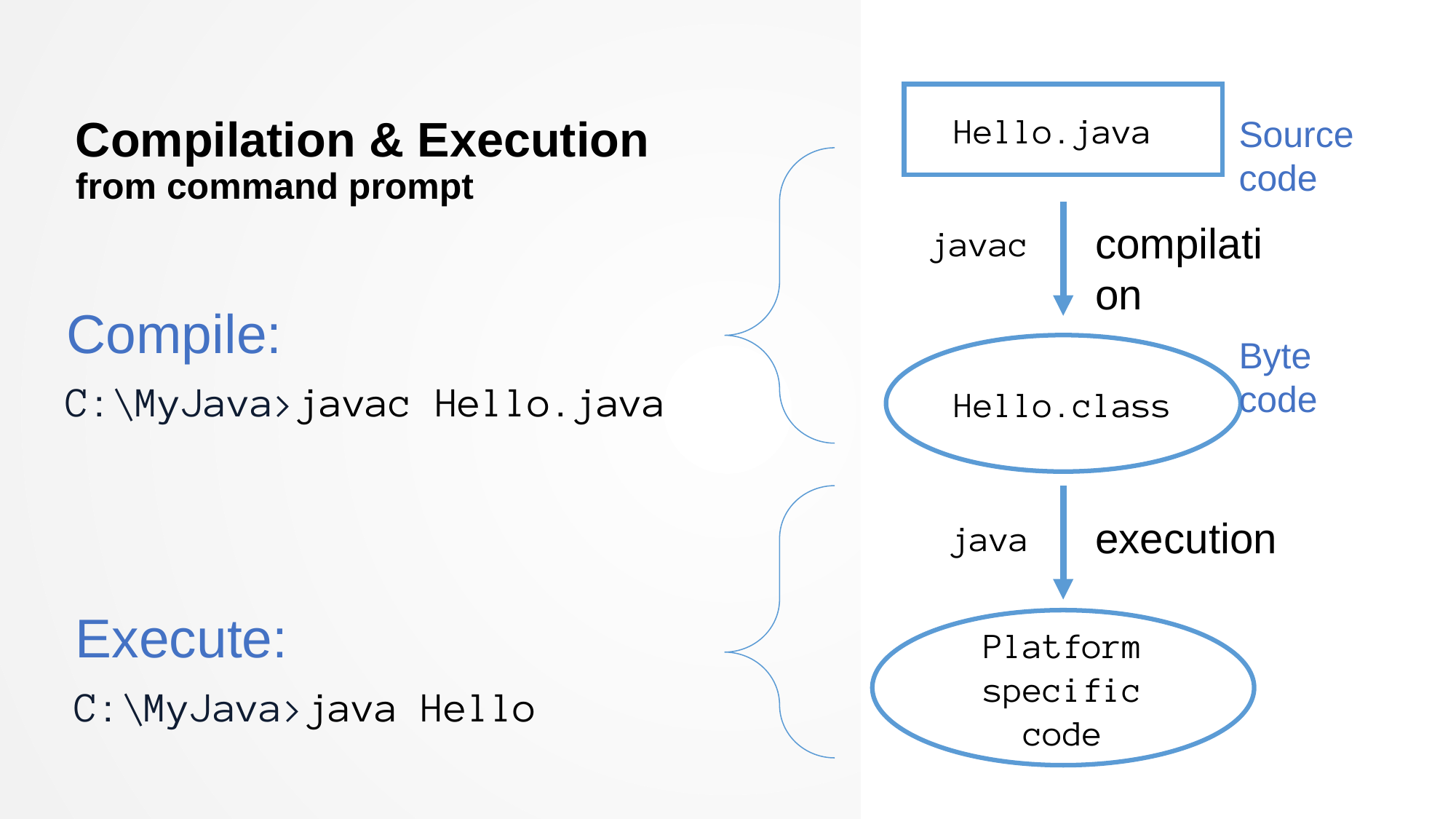

# Compilation & Execution from command prompt
Hello.java
Source code

compilation
javac
Compile:
C:\MyJava>javac Hello.java

Byte code
Hello.class

execution
java
Execute:
C:\MyJava>java Hello
Platform
specific code